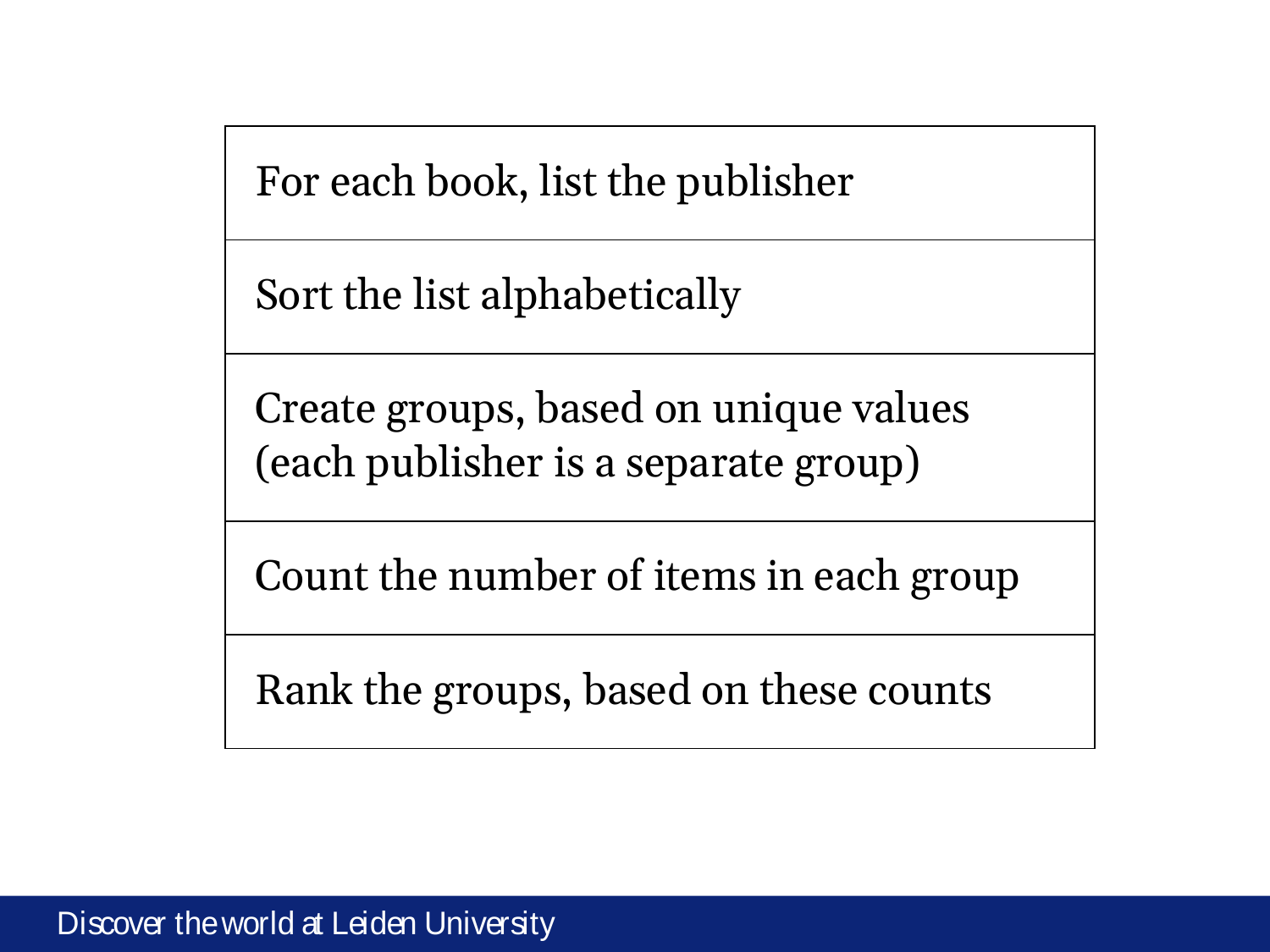

| For each book, list the publisher |
| --- |
| Sort the list alphabetically |
| Create groups, based on unique values (each publisher is a separate group) |
| Count the number of items in each group |
| Rank the groups, based on these counts |